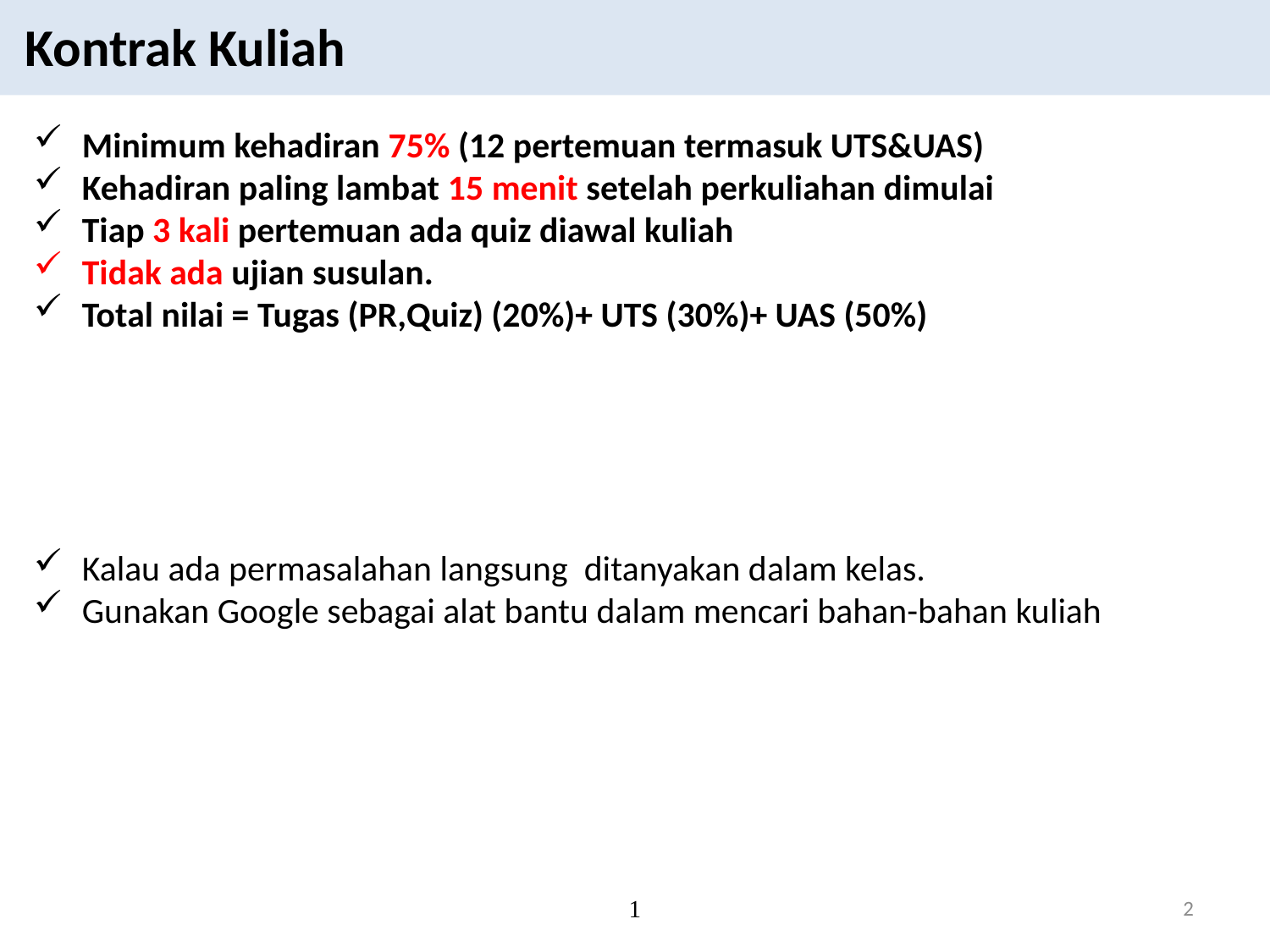

Kontrak Kuliah
Minimum kehadiran 75% (12 pertemuan termasuk UTS&UAS)
Kehadiran paling lambat 15 menit setelah perkuliahan dimulai
Tiap 3 kali pertemuan ada quiz diawal kuliah
Tidak ada ujian susulan.
Total nilai = Tugas (PR,Quiz) (20%)+ UTS (30%)+ UAS (50%)

Kalau ada permasalahan langsung  ditanyakan dalam kelas.
Gunakan Google sebagai alat bantu dalam mencari bahan-bahan kuliah
1
2